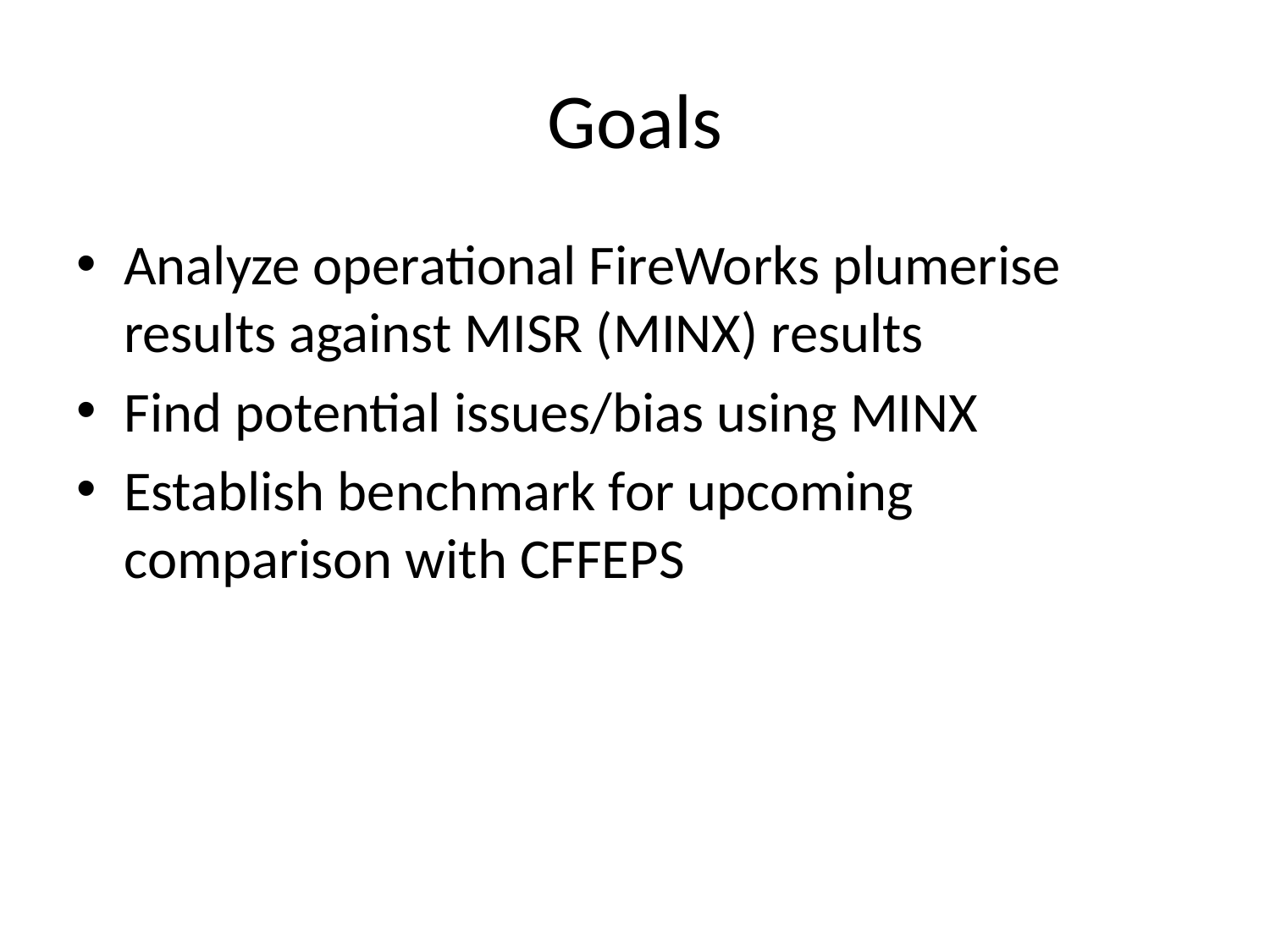

# Goals
Analyze operational FireWorks plumerise results against MISR (MINX) results
Find potential issues/bias using MINX
Establish benchmark for upcoming comparison with CFFEPS